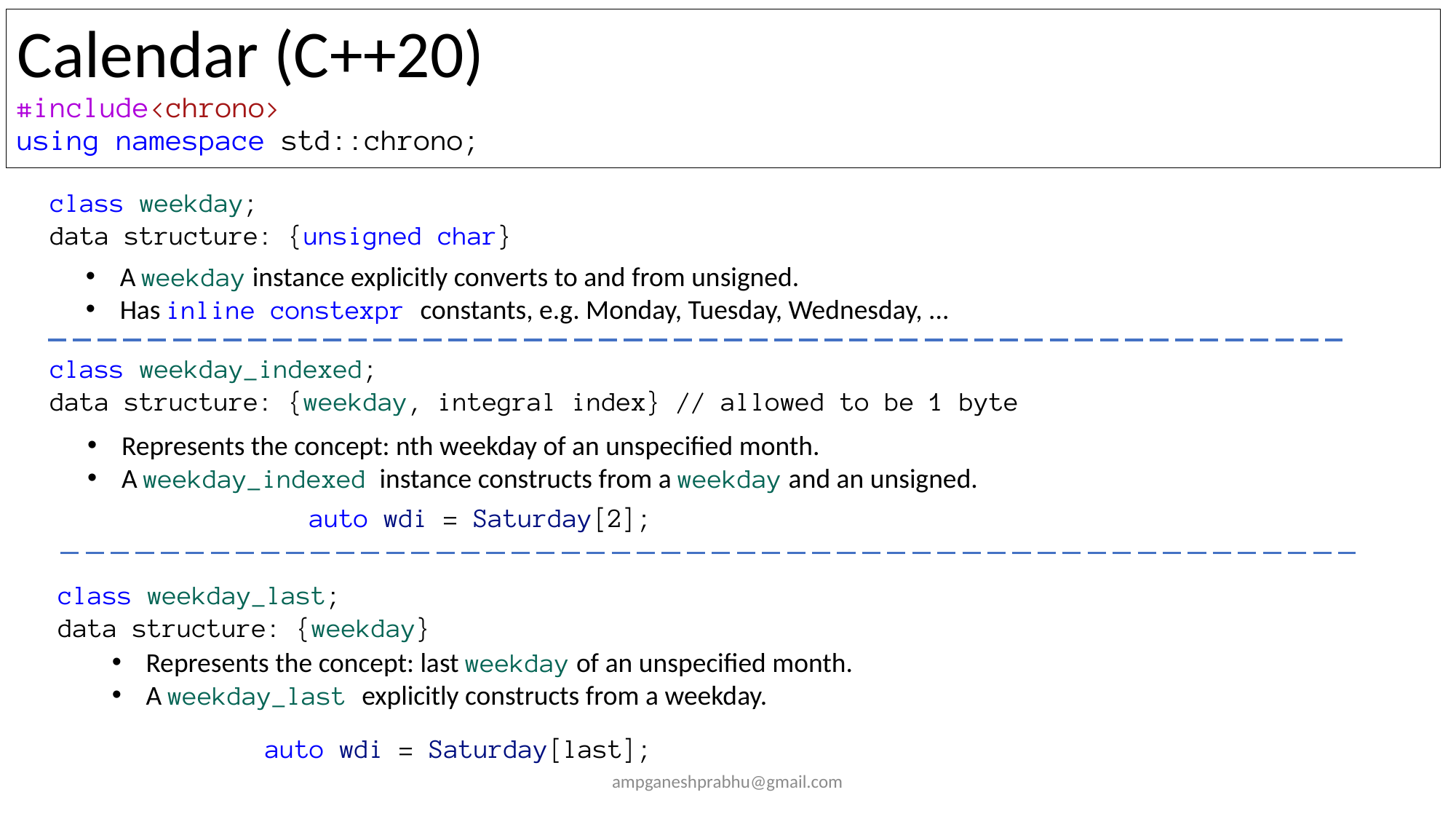

# Calendar (C++20) #include<chrono> using namespace std::chrono;
class weekday;
data structure: {unsigned char}
A weekday instance explicitly converts to and from unsigned.
Has inline constexpr constants, e.g. Monday, Tuesday, Wednesday, ...
class weekday_indexed;
data structure: {weekday, integral index} // allowed to be 1 byte
Represents the concept: nth weekday of an unspecified month.
A weekday_indexed  instance constructs from a weekday and an unsigned.
auto wdi = Saturday[2];
class weekday_last;
data structure: {weekday}
Represents the concept: last weekday of an unspecified month.
A weekday_last explicitly constructs from a weekday.
auto wdi = Saturday[last];
ampganeshprabhu@gmail.com